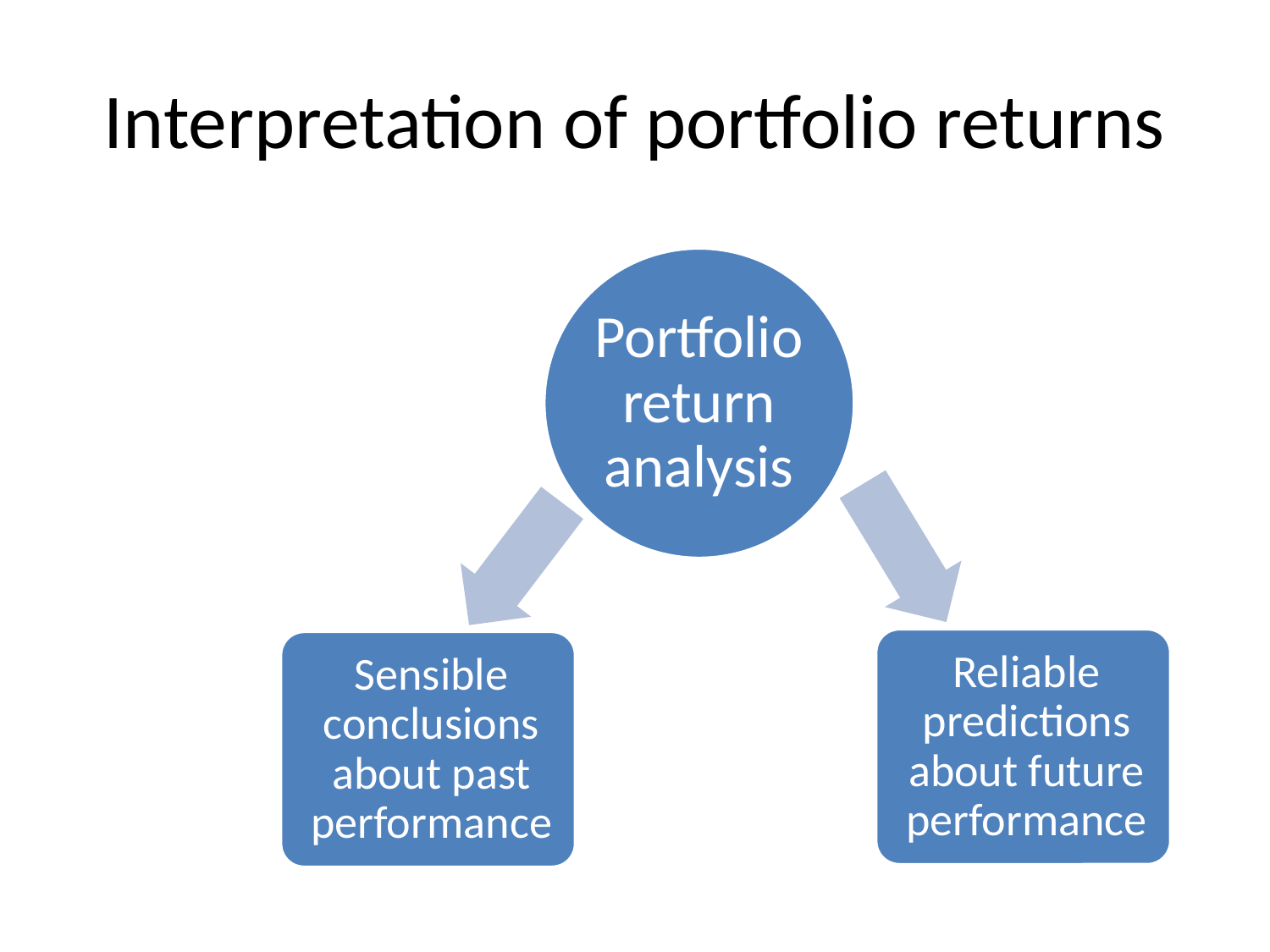

# Interpretation of portfolio returns
Portfolio return analysis
Sensible conclusions about past performance
Reliable predictions about future performance